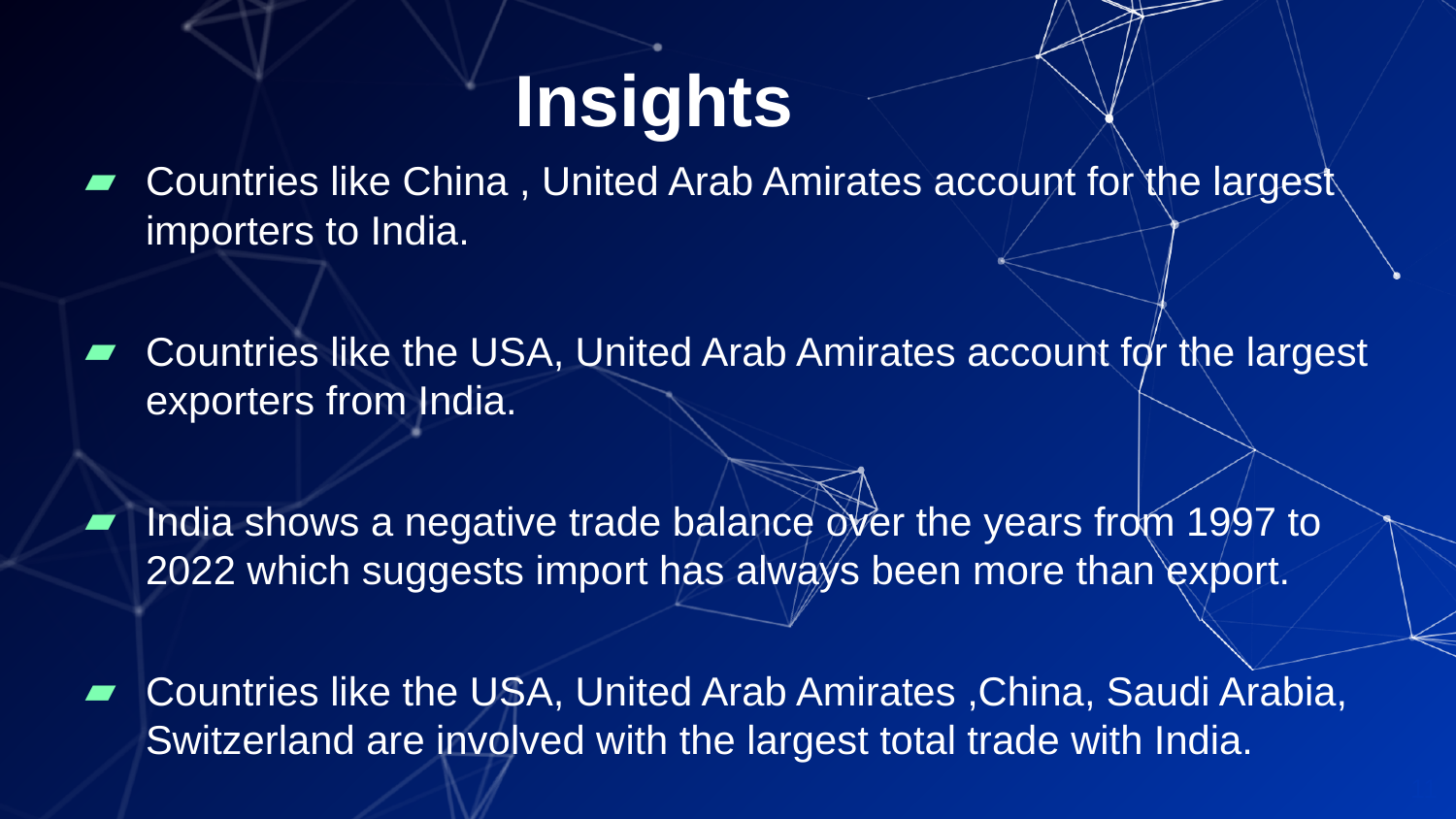

# Insights
Countries like China , United Arab Amirates account for the largest importers to India.

Countries like the USA, United Arab Amirates account for the largest exporters from India.

India shows a negative trade balance over the years from 1997 to 2022 which suggests import has always been more than export.

Countries like the USA, United Arab Amirates ,China, Saudi Arabia, Switzerland are involved with the largest total trade with India.

11